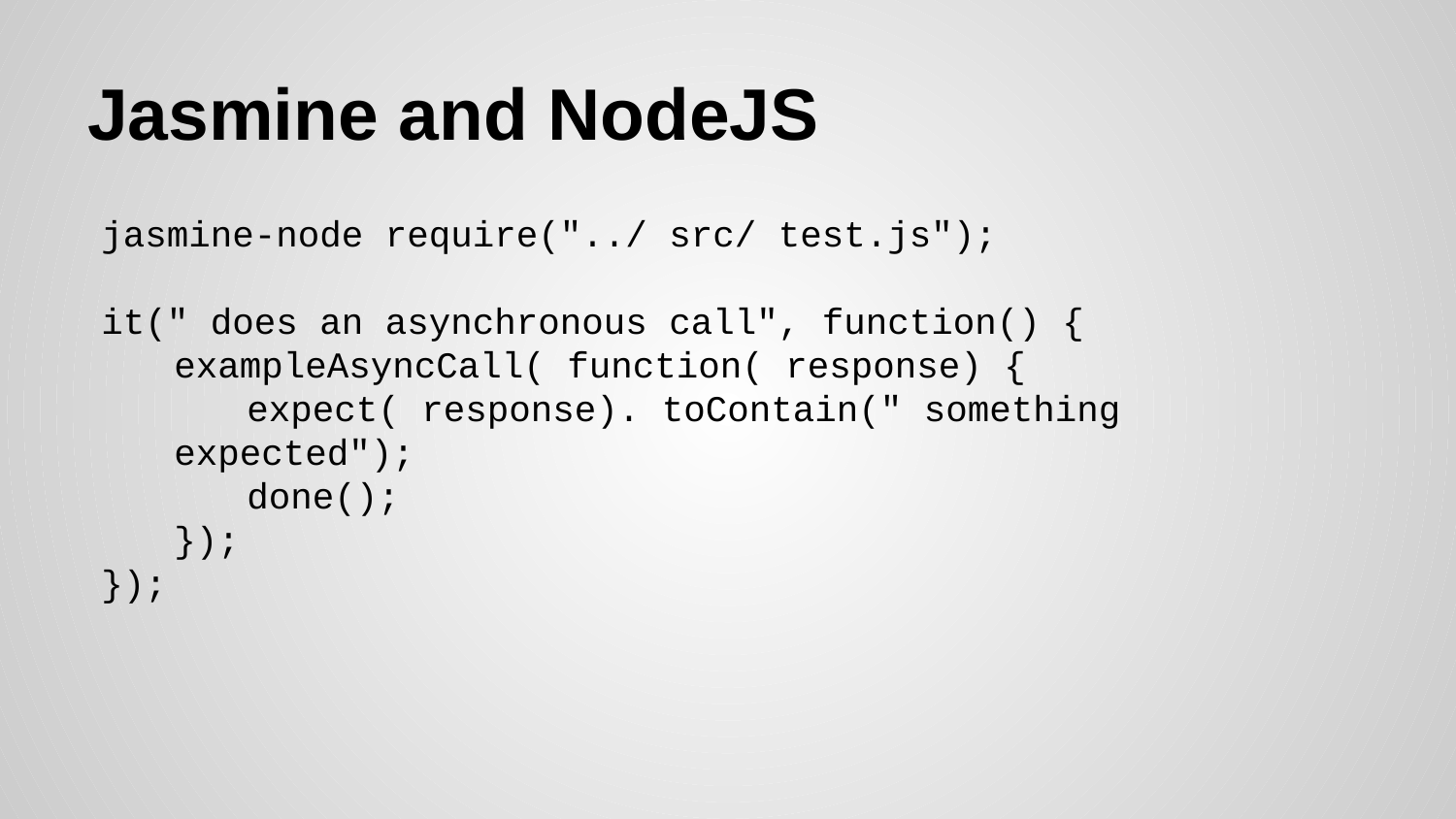

# Jasmine and NodeJS
jasmine-node require("../ src/ test.js");

it(" does an asynchronous call", function() {
exampleAsyncCall( function( response) {
expect( response). toContain(" something expected");
done();
});
});